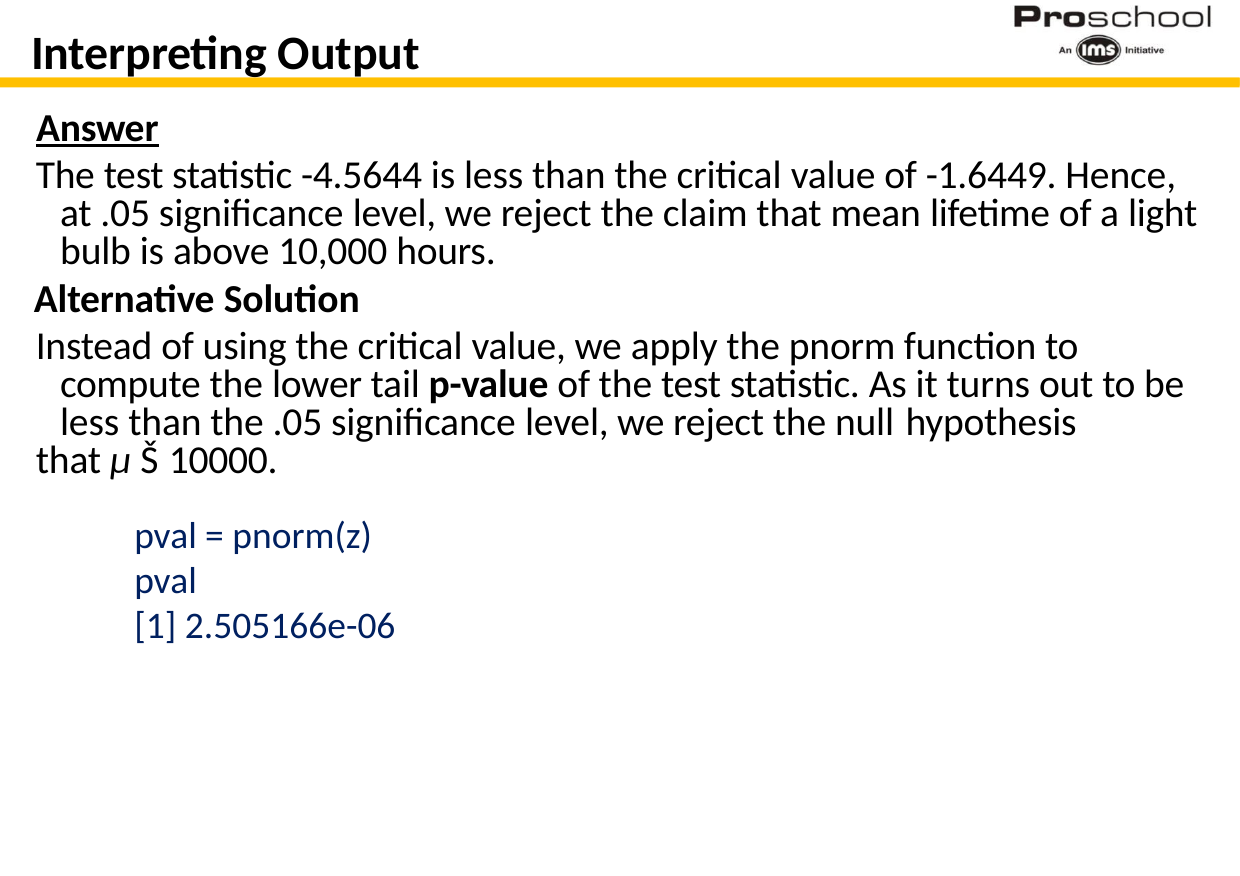

# Interpreting Output

Answer
The test statistic -4.5644 is less than the critical value of -1.6449. Hence,  at .05 significance level, we reject the claim that mean lifetime of a light  bulb is above 10,000 hours.
Alternative Solution
Instead of using the critical value, we apply the pnorm function to  compute the lower tail p-value of the test statistic. As it turns out to be  less than the .05 significance level, we reject the null hypothesis
that μ Š 10000.
pval = pnorm(z)
pval
[1] 2.505166e-06